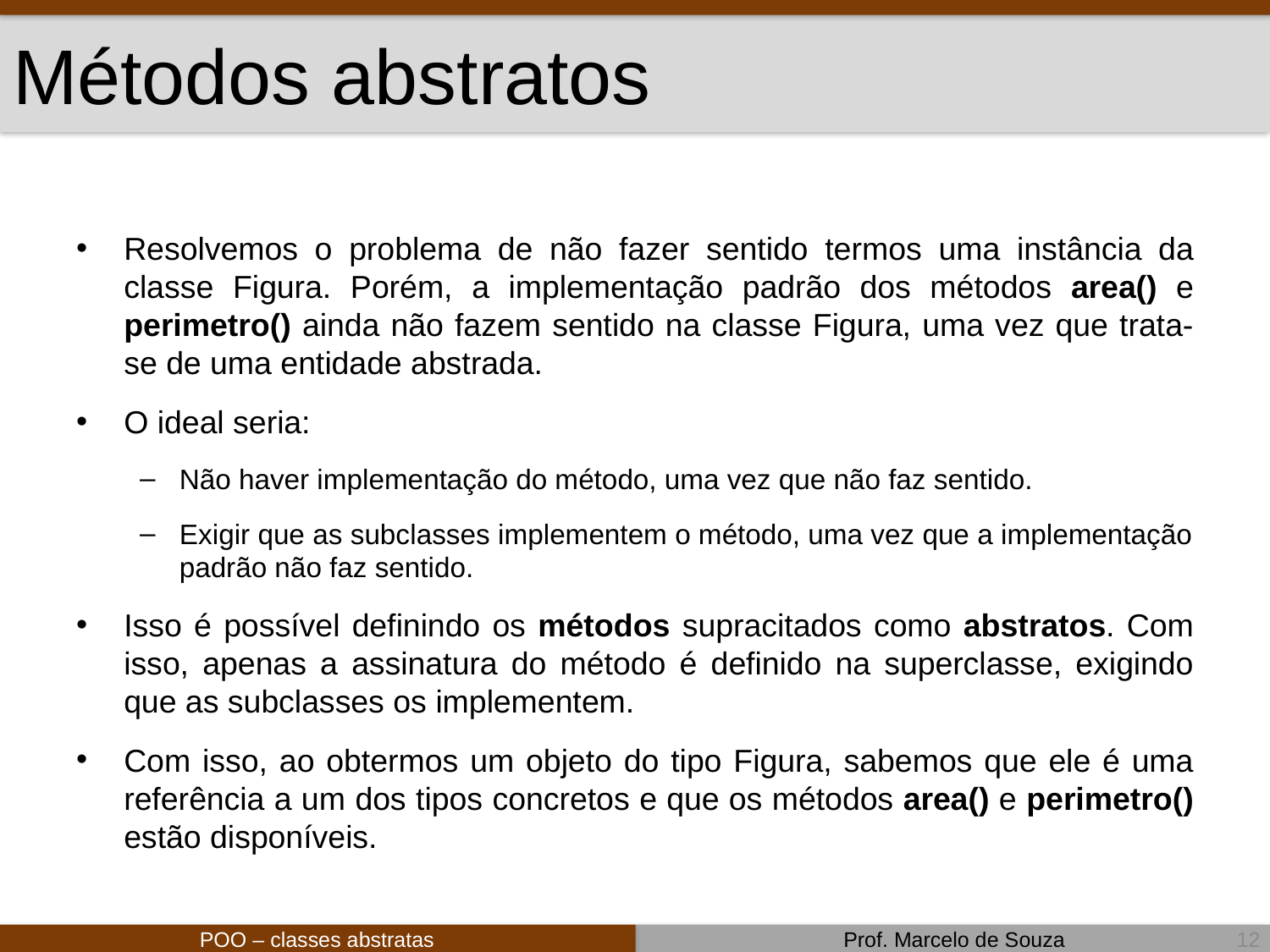

# Métodos abstratos
Resolvemos o problema de não fazer sentido termos uma instância da classe Figura. Porém, a implementação padrão dos métodos area() e perimetro() ainda não fazem sentido na classe Figura, uma vez que trata-se de uma entidade abstrada.
O ideal seria:
Não haver implementação do método, uma vez que não faz sentido.
Exigir que as subclasses implementem o método, uma vez que a implementação padrão não faz sentido.
Isso é possível definindo os métodos supracitados como abstratos. Com isso, apenas a assinatura do método é definido na superclasse, exigindo que as subclasses os implementem.
Com isso, ao obtermos um objeto do tipo Figura, sabemos que ele é uma referência a um dos tipos concretos e que os métodos area() e perimetro() estão disponíveis.
12